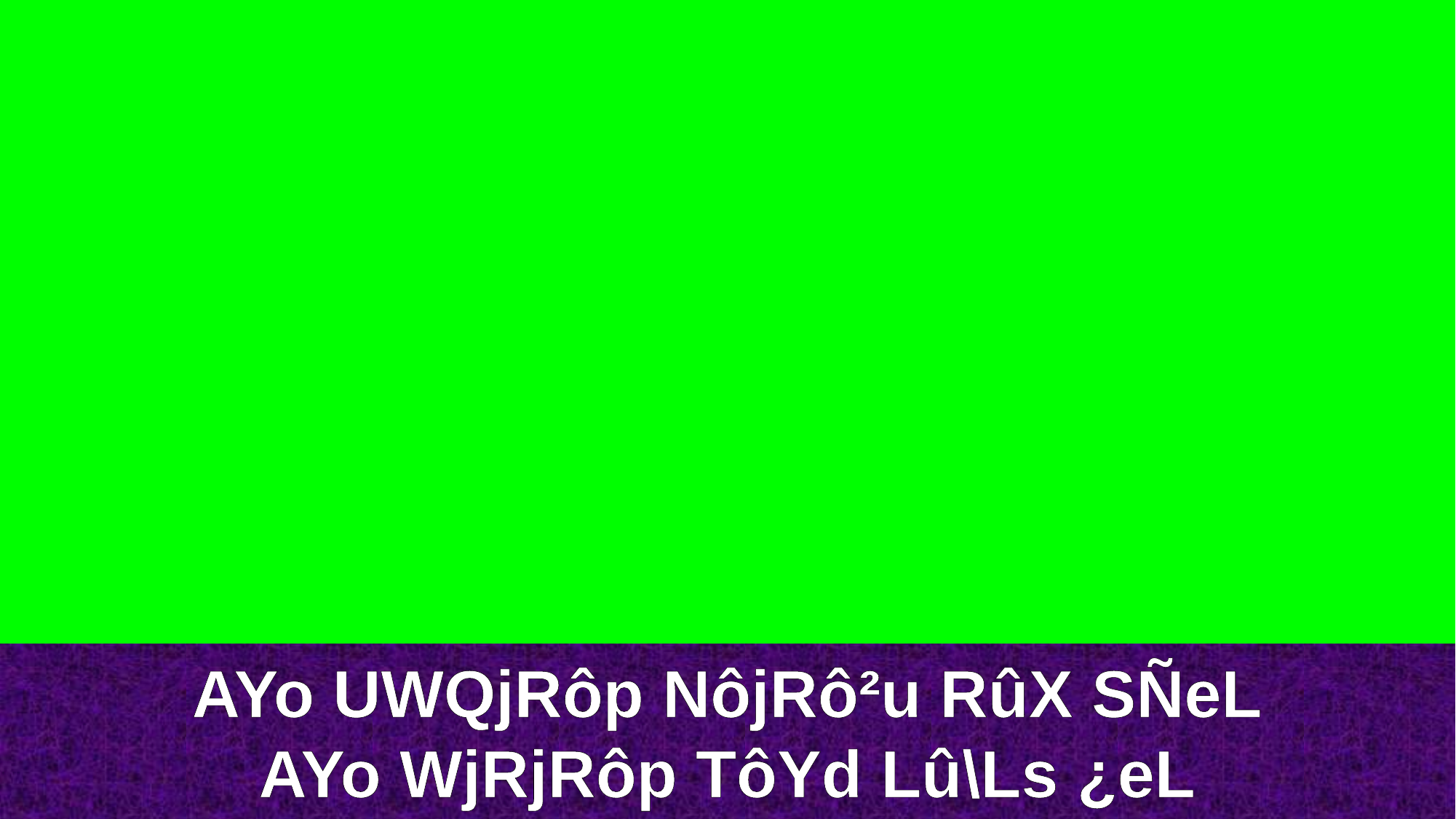

AYo UWQjRôp NôjRô²u RûX SÑeL
AYo WjRjRôp TôYd Lû\Ls ¿eL